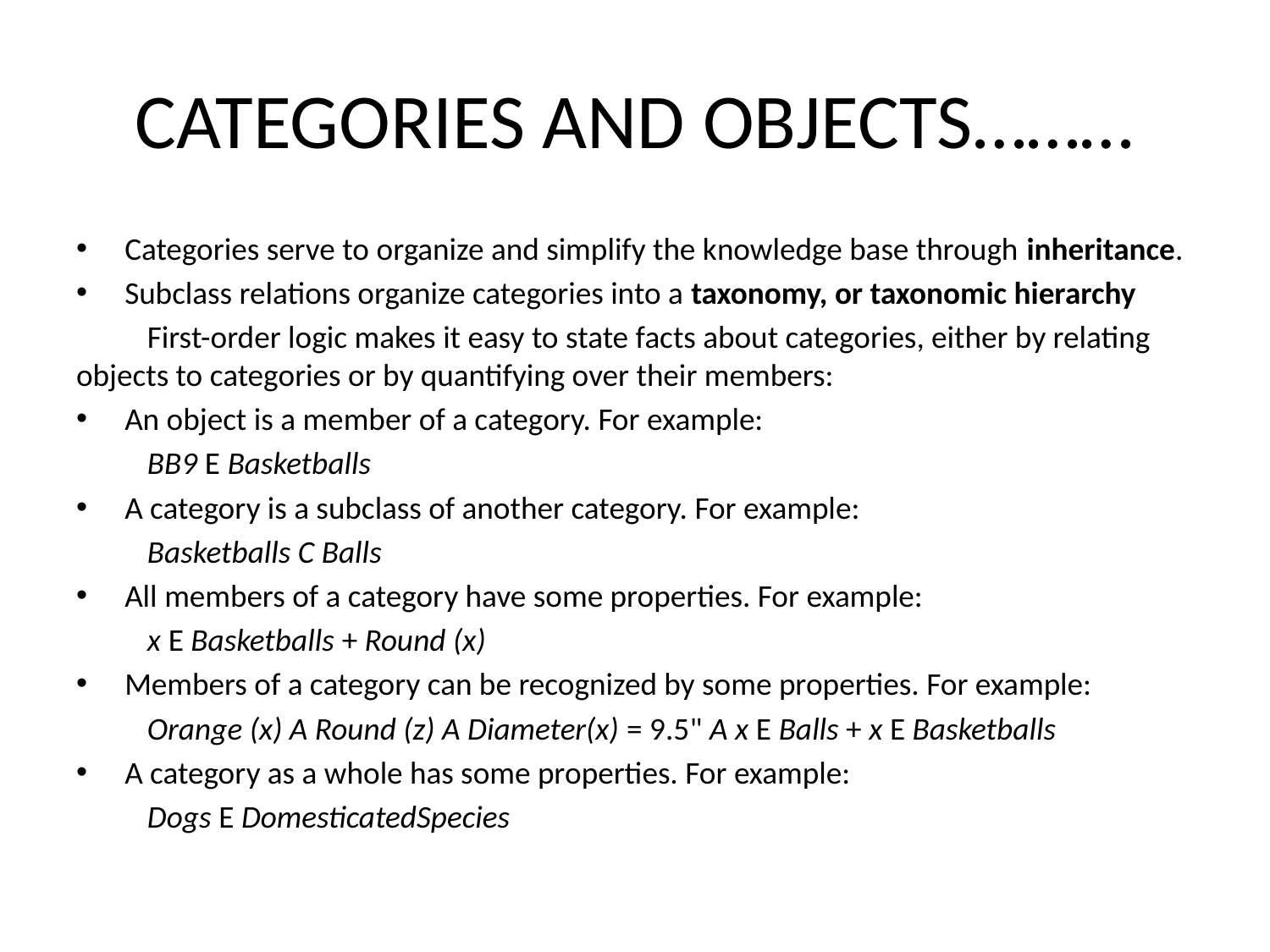

# CATEGORIES AND OBJECTS………
Categories serve to organize and simplify the knowledge base through inheritance.
Subclass relations organize categories into a taxonomy, or taxonomic hierarchy
	First-order logic makes it easy to state facts about categories, either by relating objects to categories or by quantifying over their members:
An object is a member of a category. For example:
	BB9 E Basketballs
A category is a subclass of another category. For example:
	Basketballs C Balls
All members of a category have some properties. For example:
	x E Basketballs + Round (x)
Members of a category can be recognized by some properties. For example:
	Orange (x) A Round (z) A Diameter(x) = 9.5" A x E Balls + x E Basketballs
A category as a whole has some properties. For example:
	Dogs E DomesticatedSpecies